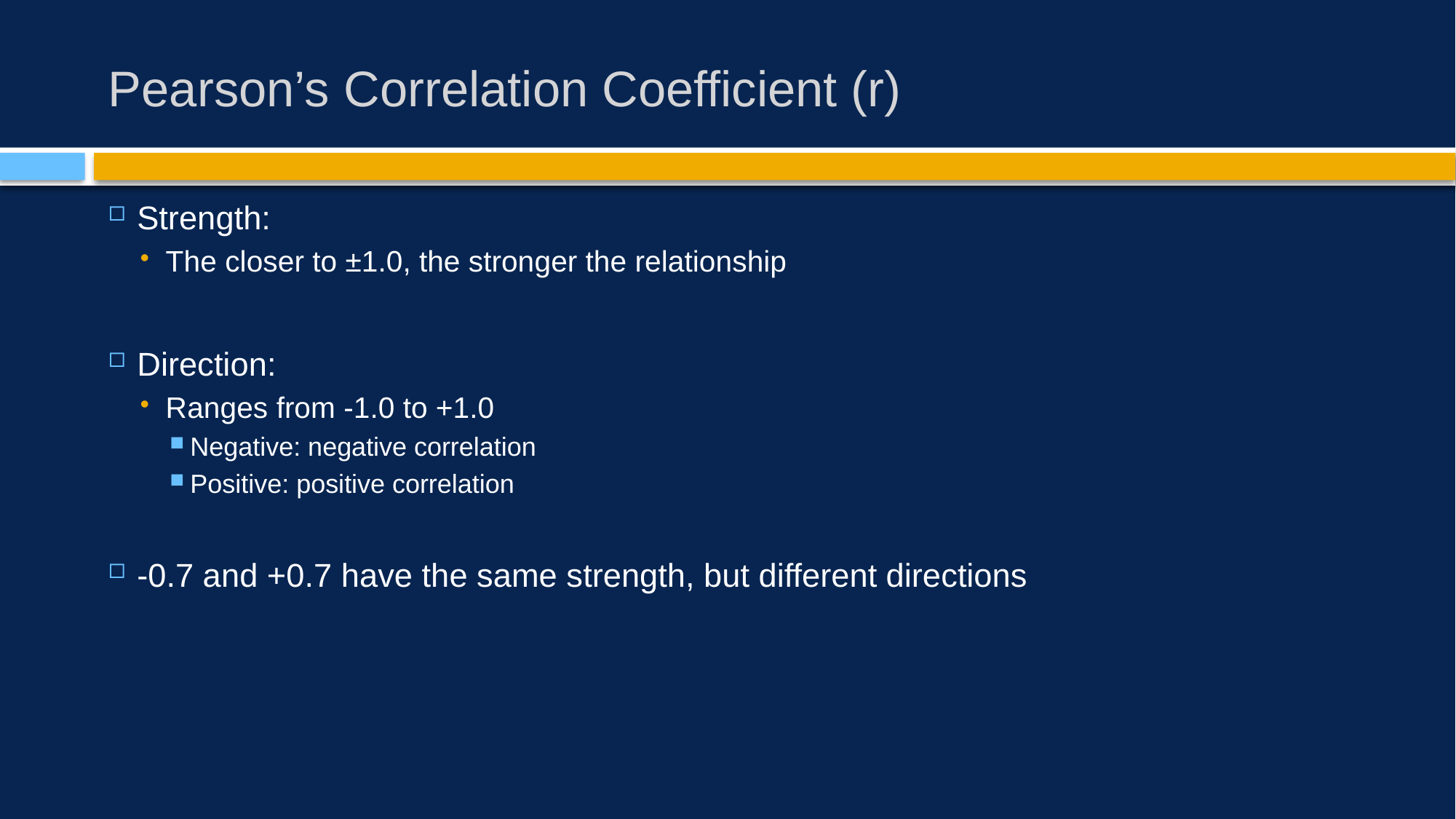

# Pearson’s Correlation Coefficient (r)
Strength:
The closer to ±1.0, the stronger the relationship

Direction:
Ranges from -1.0 to +1.0
Negative: negative correlation
Positive: positive correlation

-0.7 and +0.7 have the same strength, but different directions